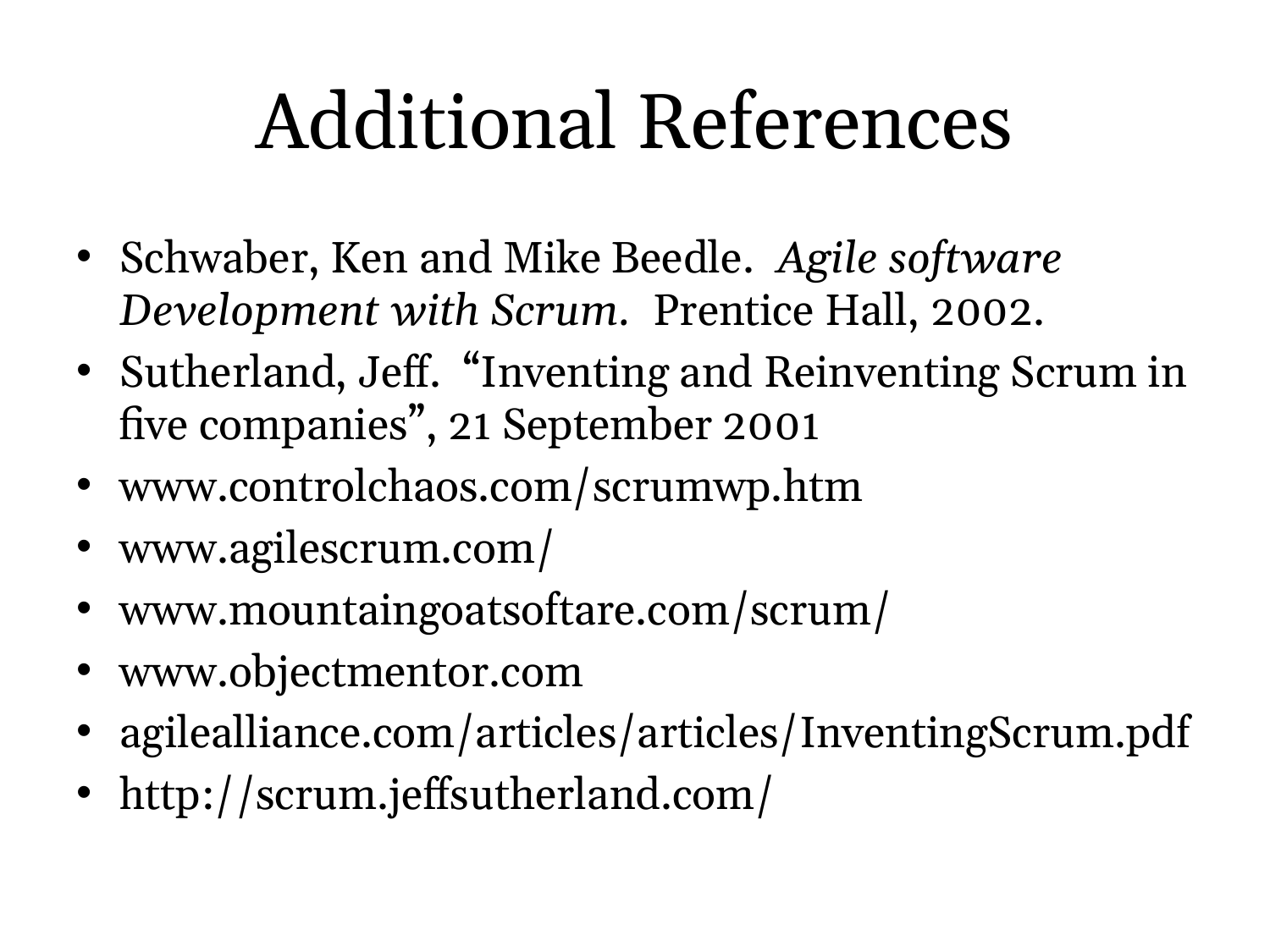

# Additional References
Schwaber, Ken and Mike Beedle.  Agile software Development with Scrum.  Prentice Hall, 2002.
Sutherland, Jeff.  “Inventing and Reinventing Scrum in five companies”, 21 September 2001
www.controlchaos.com/scrumwp.htm
www.agilescrum.com/
www.mountaingoatsoftare.com/scrum/
www.objectmentor.com
agilealliance.com/articles/articles/InventingScrum.pdf
http://scrum.jeffsutherland.com/